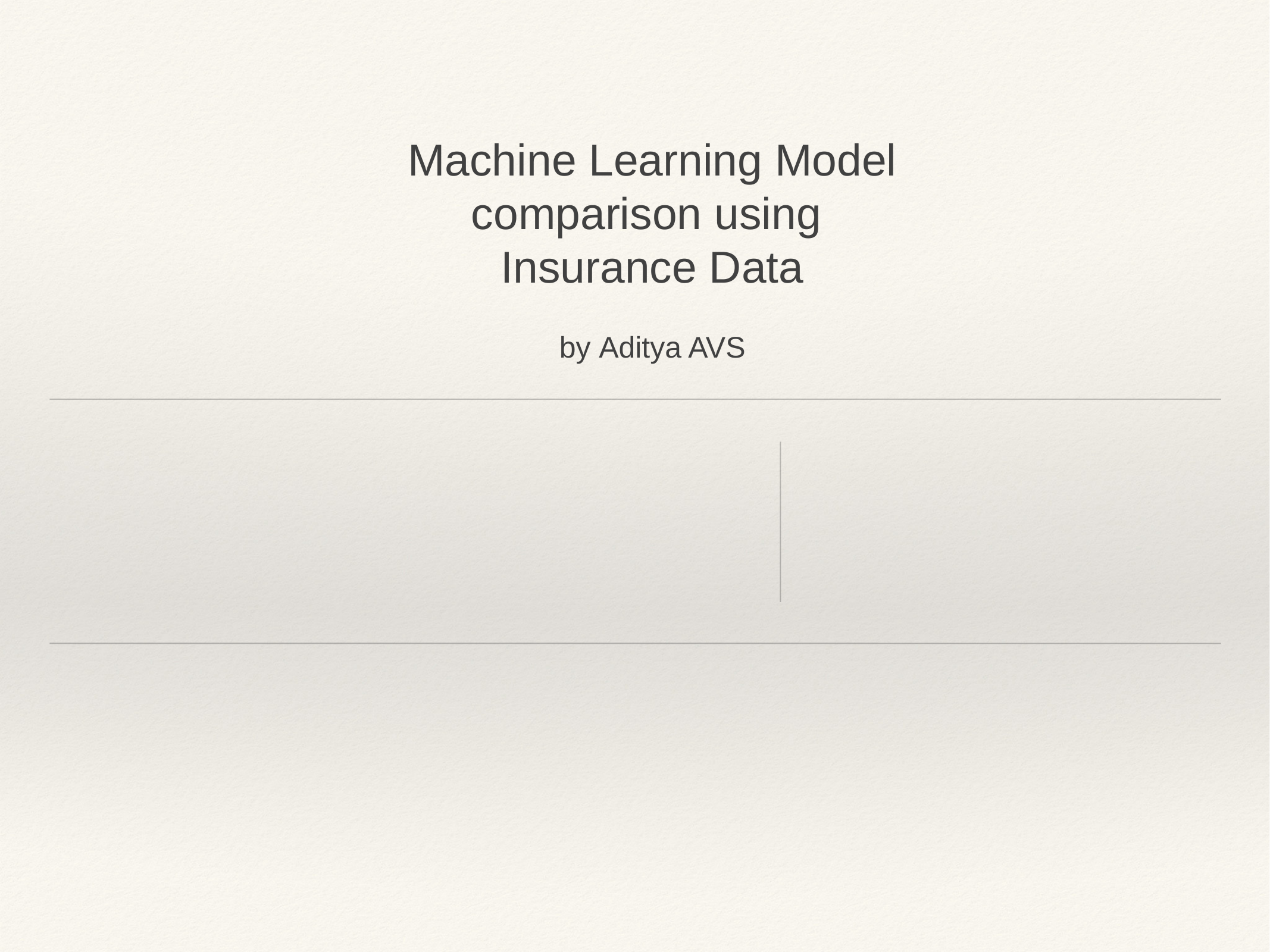

Machine Learning Model comparison using
Insurance Data

by Aditya AVS